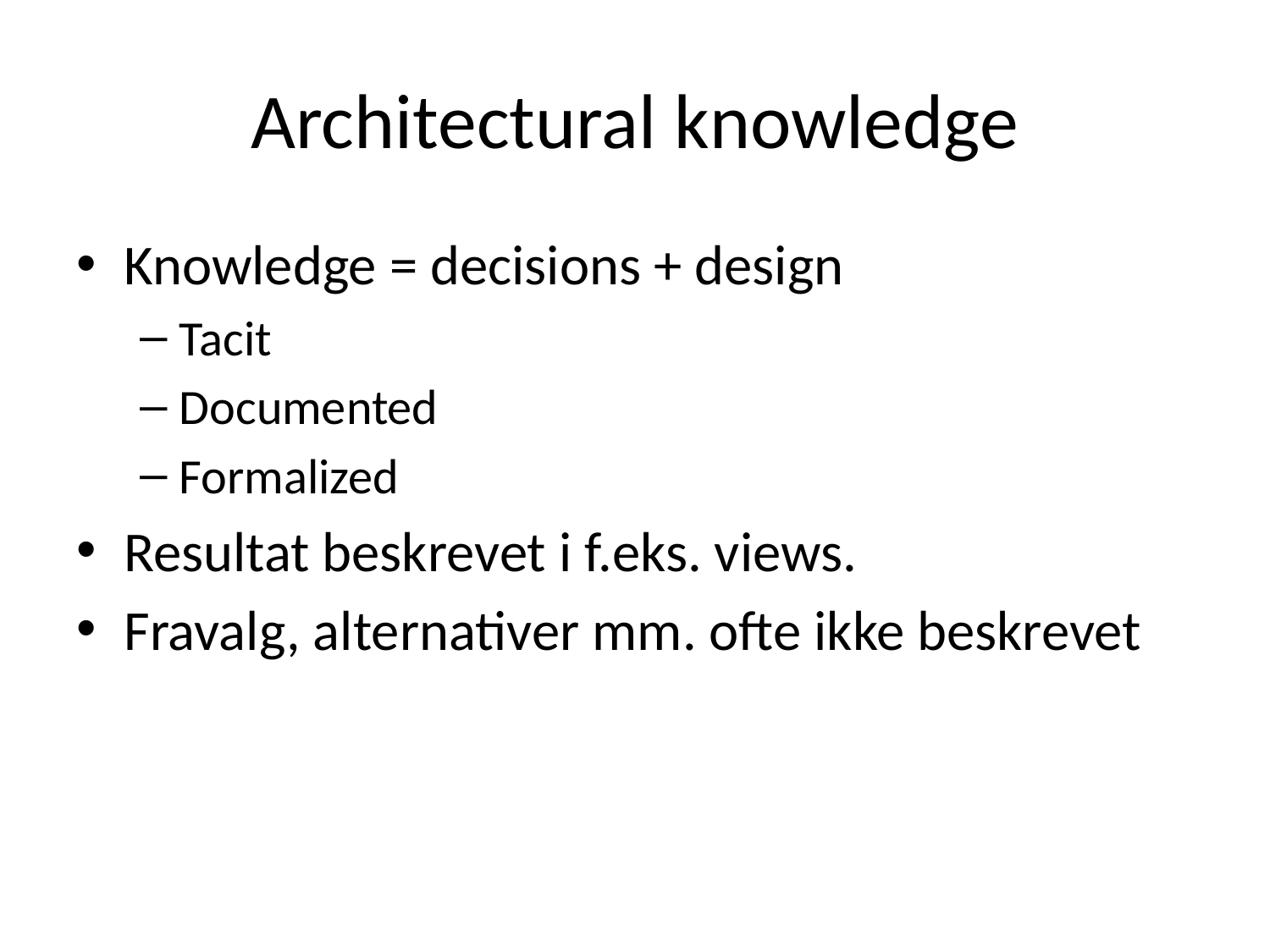

# Architectural knowledge
Knowledge = decisions + design
Tacit
Documented
Formalized
Resultat beskrevet i f.eks. views.
Fravalg, alternativer mm. ofte ikke beskrevet